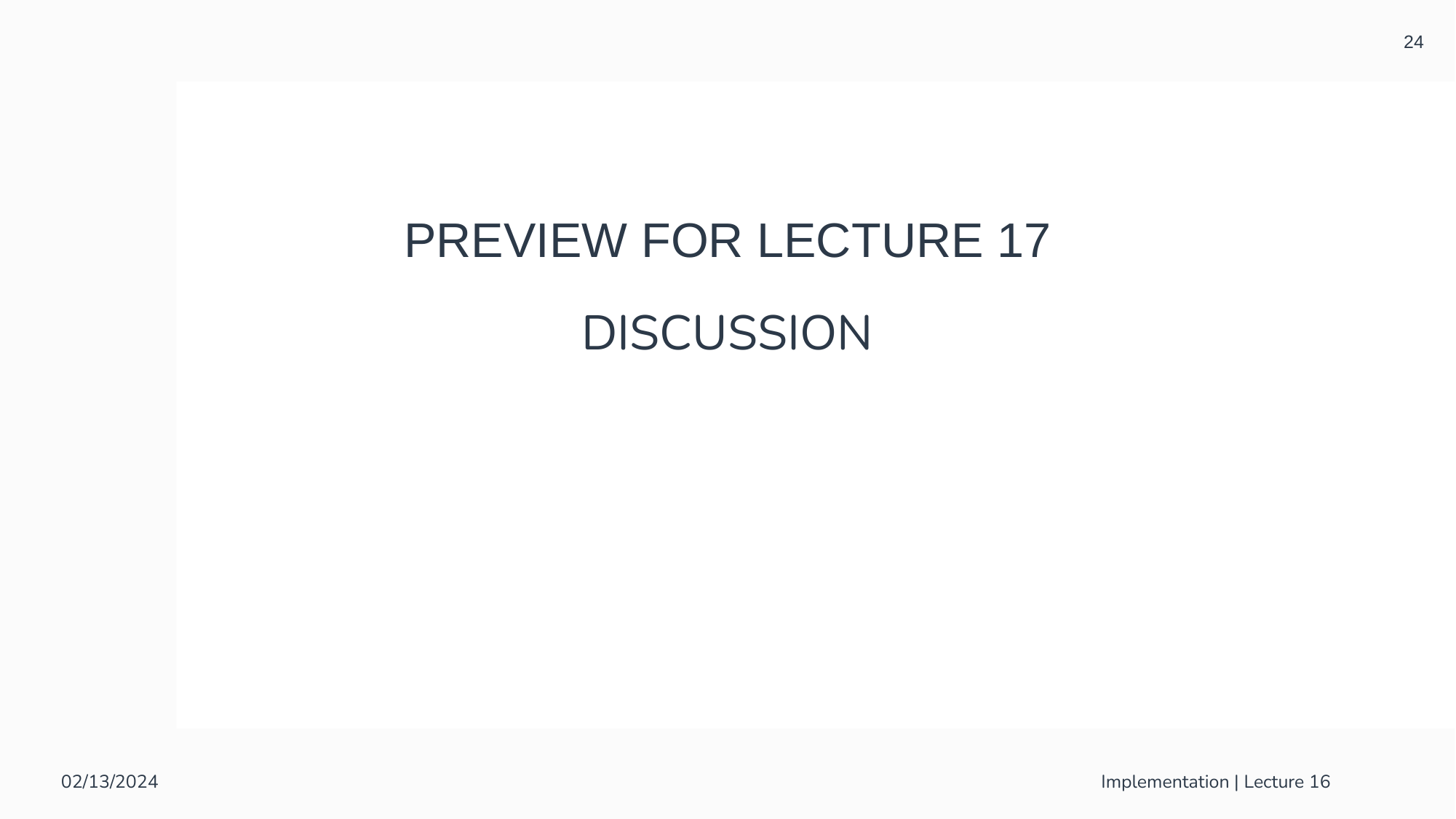

24
# PREVIEW FOR LECTURE 17
DISCUSSION
02/13/2024
Implementation | Lecture 16